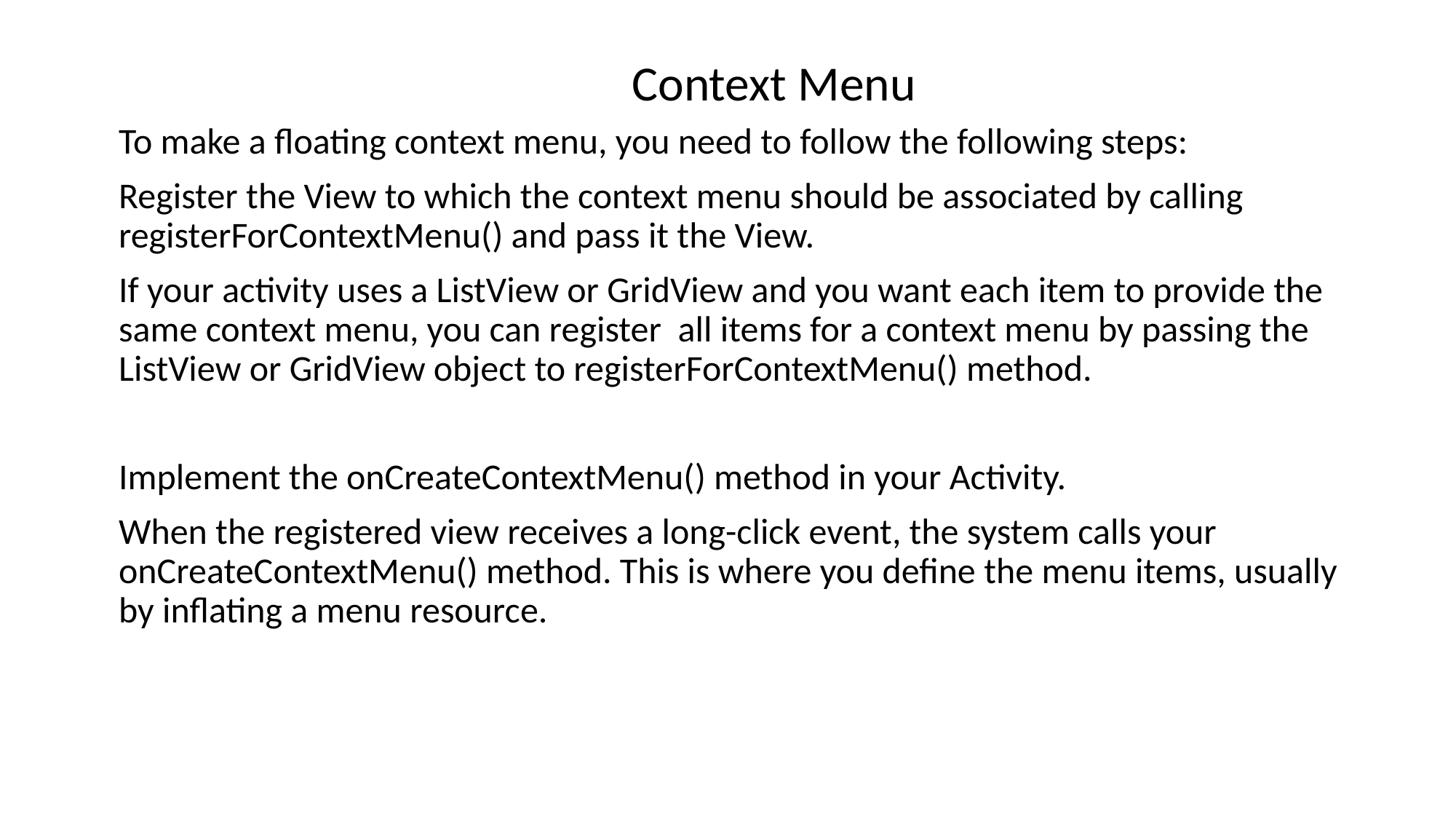

# Context Menu
To make a floating context menu, you need to follow the following steps:
Register the View to which the context menu should be associated by calling registerForContextMenu() and pass it the View.
If your activity uses a ListView or GridView and you want each item to provide the same context menu, you can register  all items for a context menu by passing the ListView or GridView object to registerForContextMenu() method.

Implement the onCreateContextMenu() method in your Activity.
When the registered view receives a long-click event, the system calls your onCreateContextMenu() method. This is where you define the menu items, usually by inflating a menu resource.